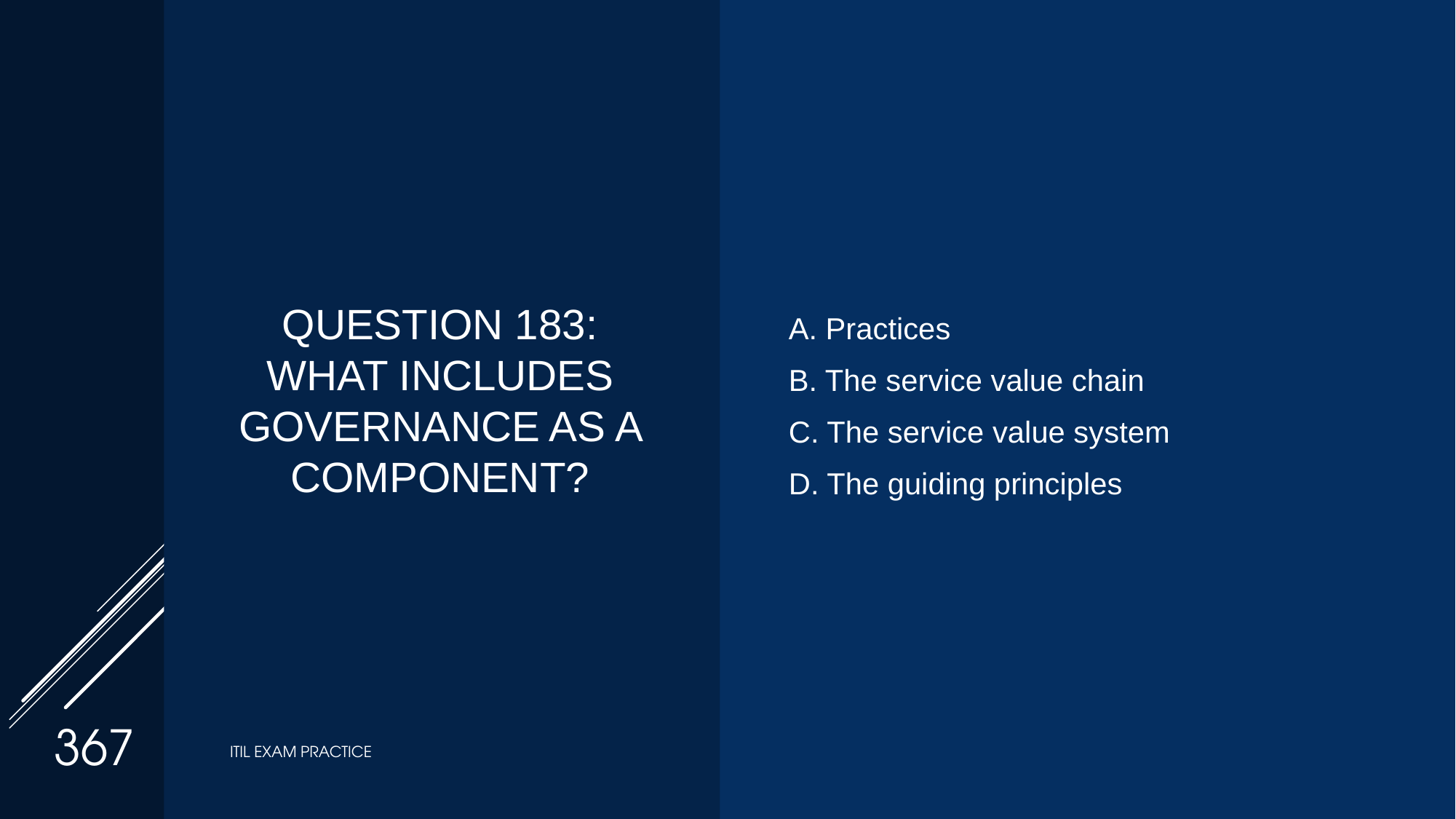

# Question 183: What includes governance as a component?
A. Practices
B. The service value chain
C. The service value system
D. The guiding principles
367
ITIL EXAM PRACTICE